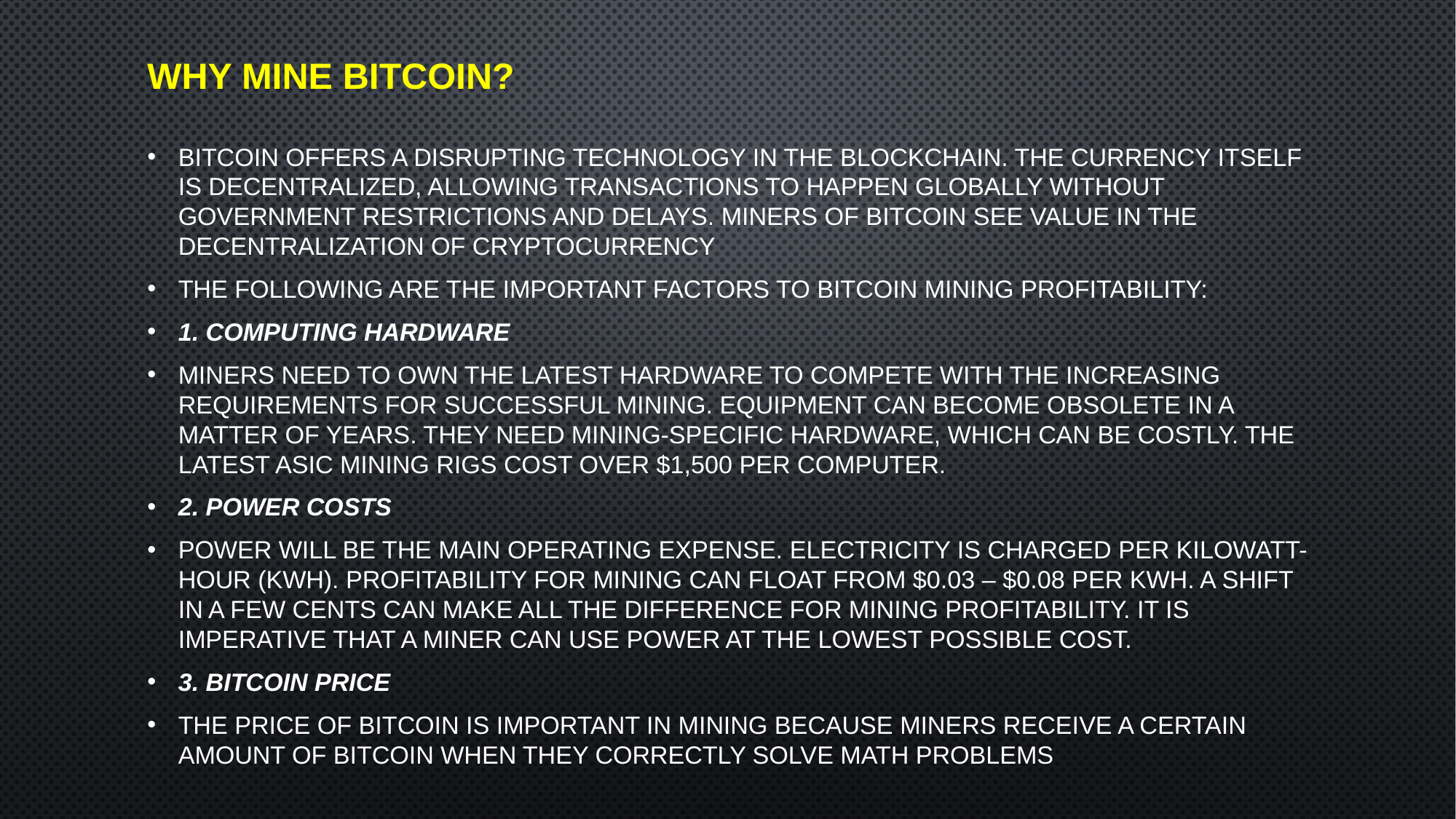

# Why Mine Bitcoin?
Bitcoin offers a disrupting technology in the blockchain. The currency itself is decentralized, allowing transactions to happen globally without government restrictions and delays. Miners of Bitcoin see value in the decentralization of cryptocurrency
The following are the important factors to Bitcoin mining profitability:
1. Computing hardware
Miners need to own the latest hardware to compete with the increasing requirements for successful mining. Equipment can become obsolete in a matter of years. They need mining-specific hardware, which can be costly. The latest ASIC mining rigs cost over $1,500 per computer.
2. Power costs
Power will be the main operating expense. Electricity is charged per kilowatt-hour (kWh). Profitability for mining can float from $0.03 – $0.08 per kWh. A shift in a few cents can make all the difference for mining profitability. It is imperative that a miner can use power at the lowest possible cost.
3. Bitcoin price
The price of Bitcoin is important in mining because miners receive a certain amount of Bitcoin when they correctly solve math problems